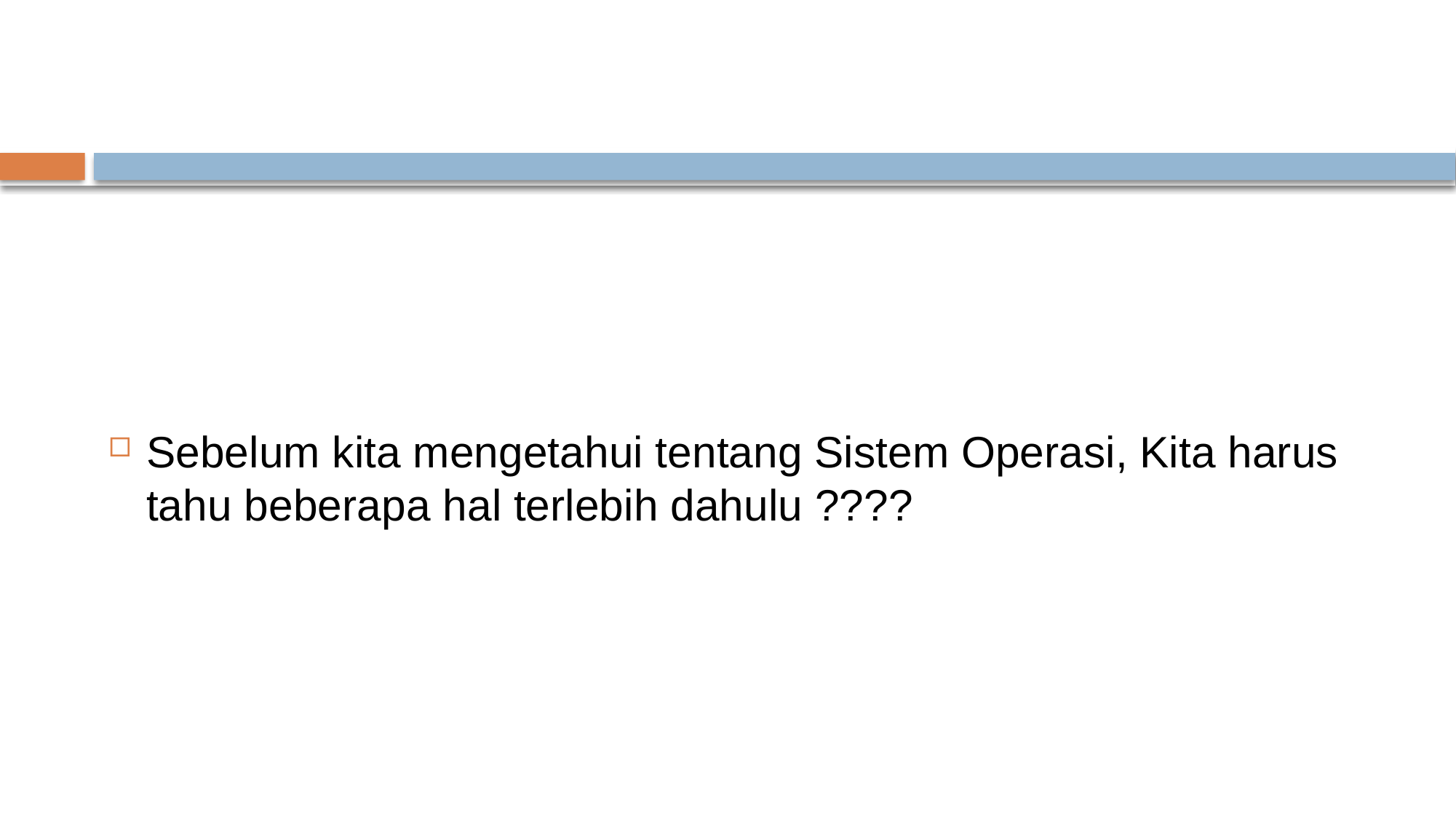

#
Sebelum kita mengetahui tentang Sistem Operasi, Kita harus tahu beberapa hal terlebih dahulu ????